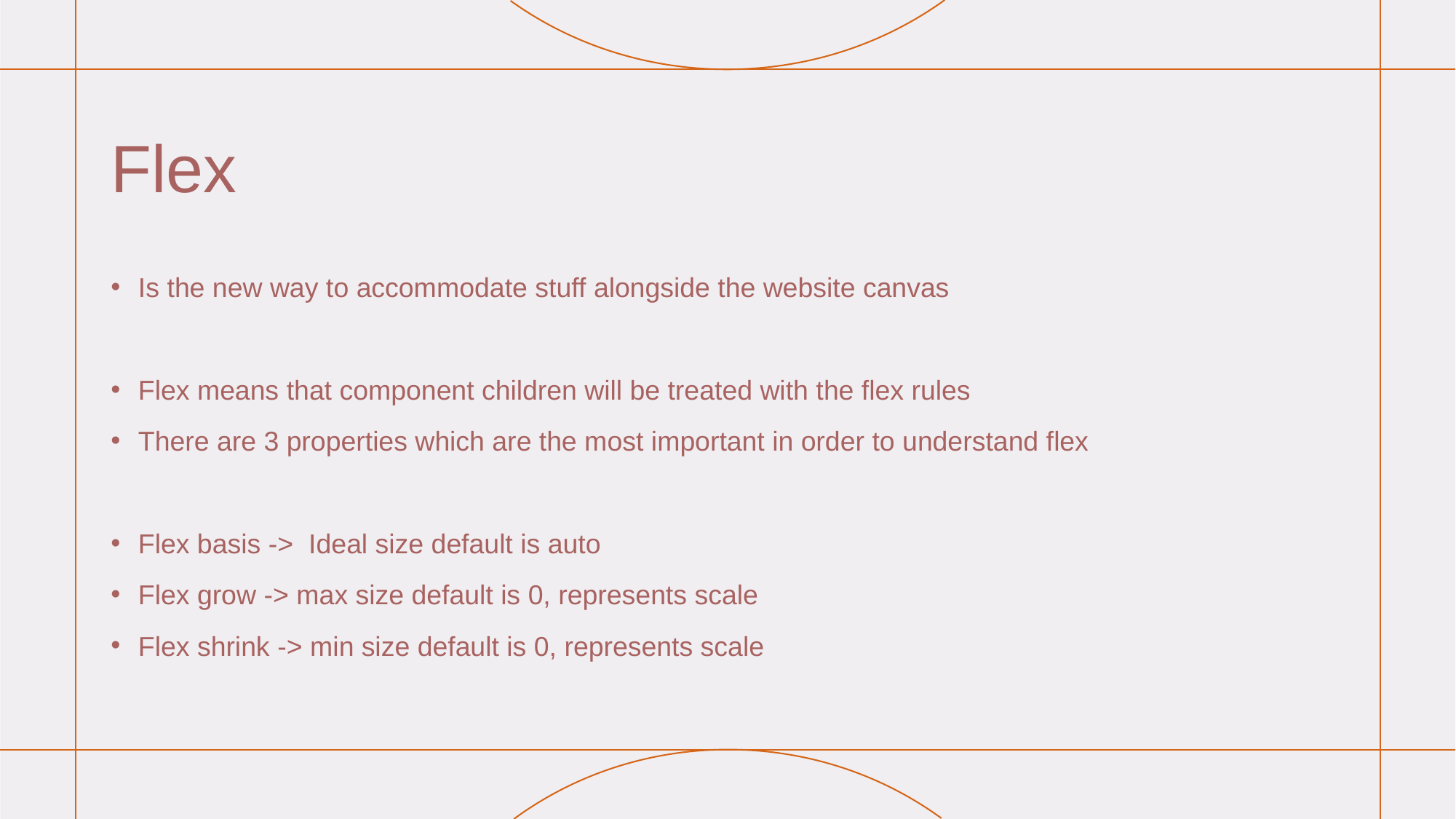

# Flex
Is the new way to accommodate stuff alongside the website canvas

Flex means that component children will be treated with the flex rules
There are 3 properties which are the most important in order to understand flex

Flex basis ->  Ideal size default is auto
Flex grow -> max size default is 0, represents scale
Flex shrink -> min size default is 0, represents scale